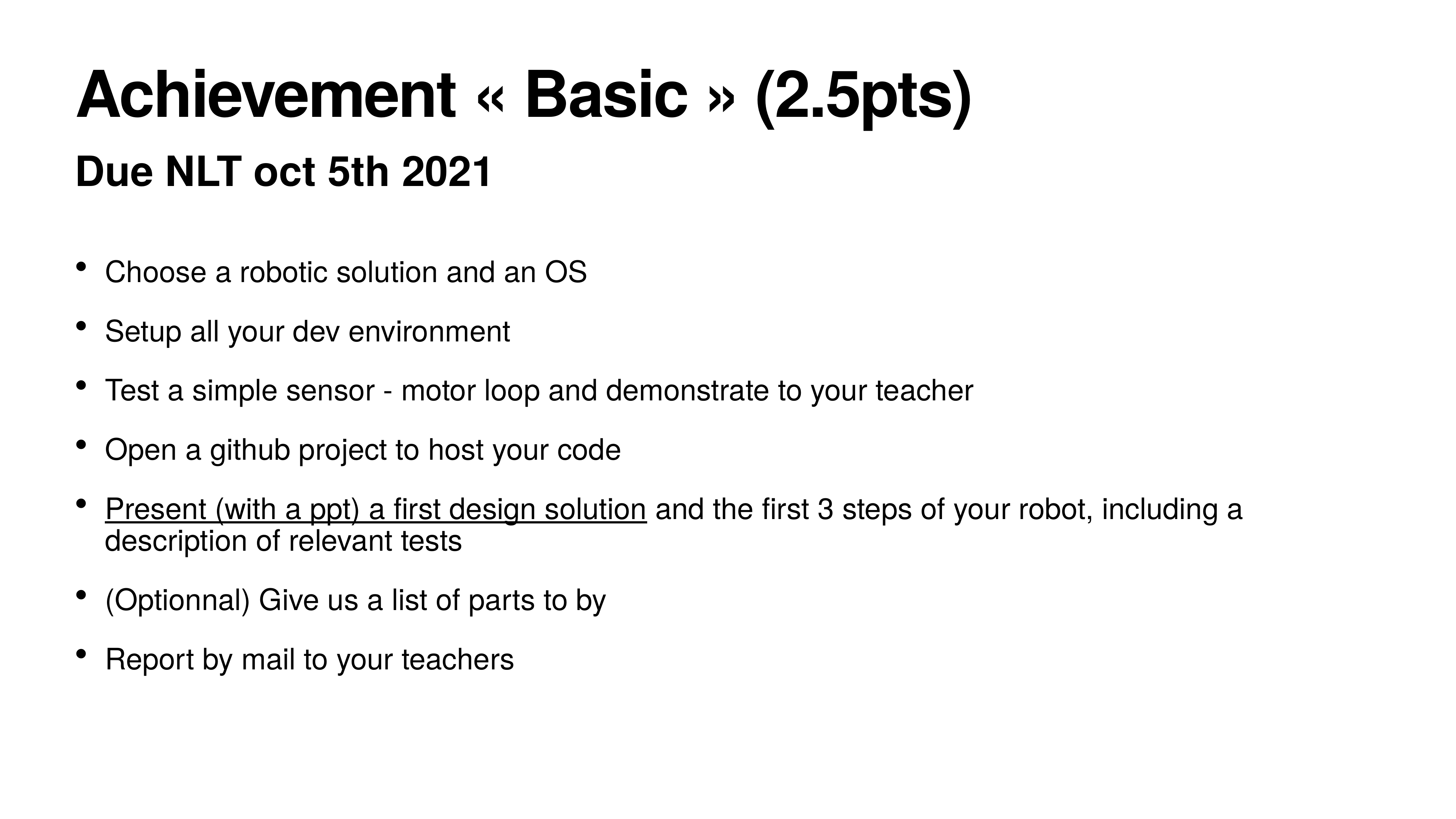

# Achievement « Basic » (2.5pts)
Due NLT oct 5th 2021
Choose a robotic solution and an OS
Setup all your dev environment
Test a simple sensor - motor loop and demonstrate to your teacher
Open a github project to host your code
Present (with a ppt) a first design solution and the first 3 steps of your robot, including a description of relevant tests
(Optionnal) Give us a list of parts to by
Report by mail to your teachers